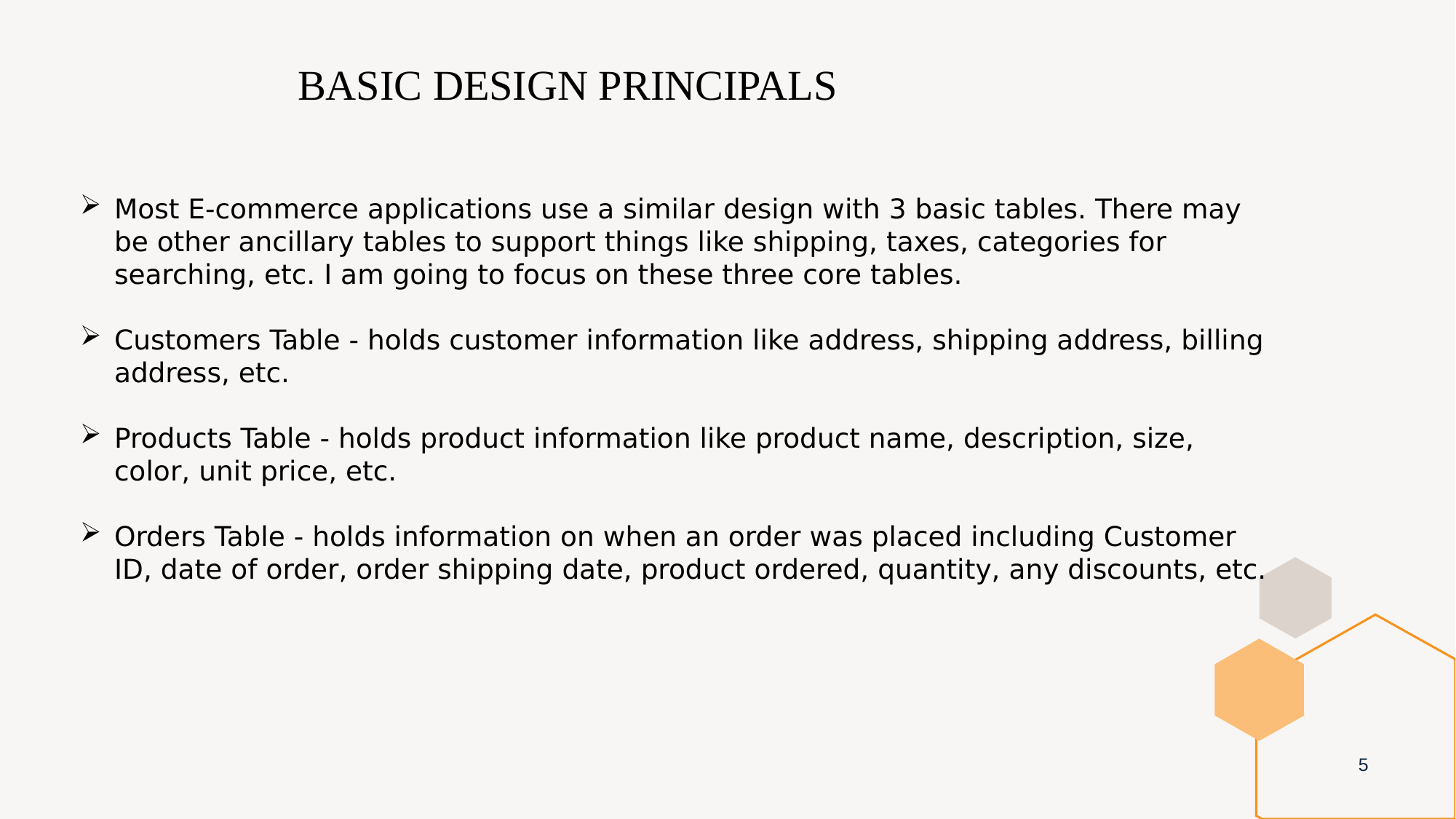

BASIC DESIGN PRINCIPALS
#
Most E-commerce applications use a similar design with 3 basic tables. There may be other ancillary tables to support things like shipping, taxes, categories for searching, etc. I am going to focus on these three core tables.

Customers Table - holds customer information like address, shipping address, billing address, etc.

Products Table - holds product information like product name, description, size, color, unit price, etc.

Orders Table - holds information on when an order was placed including Customer ID, date of order, order shipping date, product ordered, quantity, any discounts, etc.
5